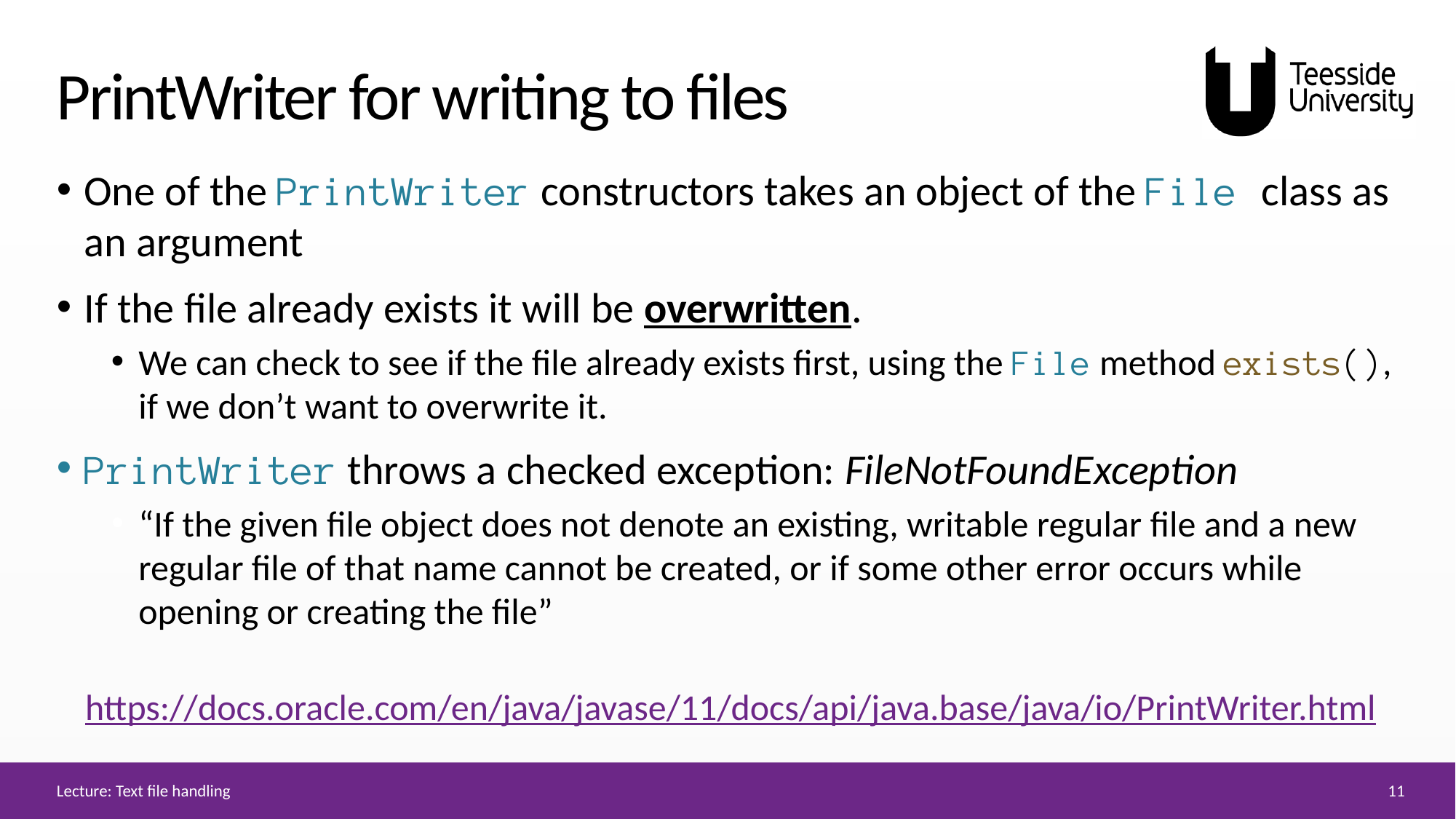

# PrintWriter for writing to files
One of the PrintWriter constructors takes an object of the File class as an argument
If the file already exists it will be overwritten.
We can check to see if the file already exists first, using the File method exists(), if we don’t want to overwrite it.
PrintWriter throws a checked exception: FileNotFoundException
“If the given file object does not denote an existing, writable regular file and a new regular file of that name cannot be created, or if some other error occurs while opening or creating the file”
https://docs.oracle.com/en/java/javase/11/docs/api/java.base/java/io/PrintWriter.html
11
Lecture: Text file handling